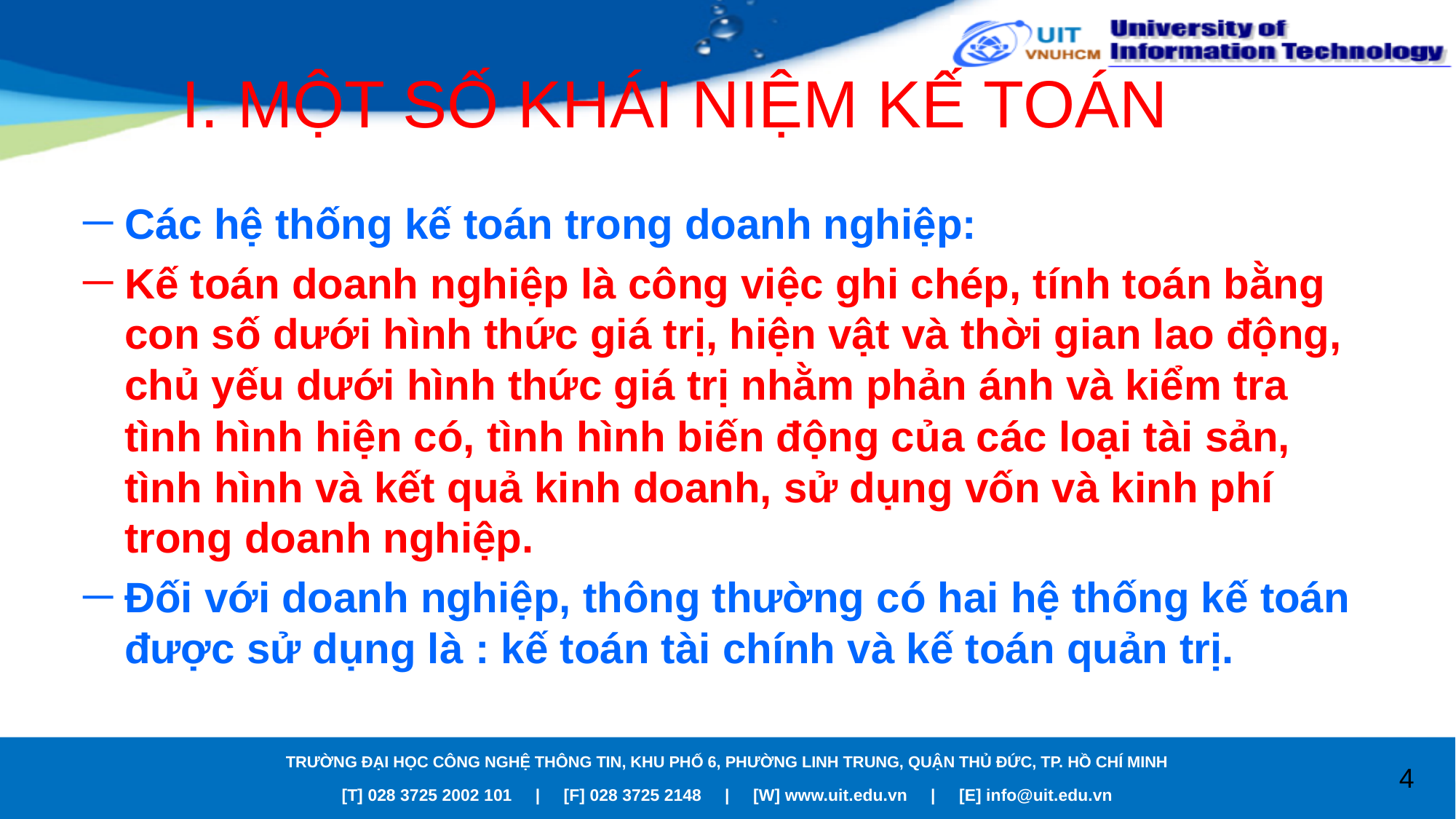

# I. MỘT SỐ KHÁI NIỆM KẾ TOÁN
Các hệ thống kế toán trong doanh nghiệp:
Kế toán doanh nghiệp là công việc ghi chép, tính toán bằng con số dưới hình thức giá trị, hiện vật và thời gian lao động, chủ yếu dưới hình thức giá trị nhằm phản ánh và kiểm tra tình hình hiện có, tình hình biến động của các loại tài sản, tình hình và kết quả kinh doanh, sử dụng vốn và kinh phí trong doanh nghiệp.
Đối với doanh nghiệp, thông thường có hai hệ thống kế toán được sử dụng là : kế toán tài chính và kế toán quản trị.